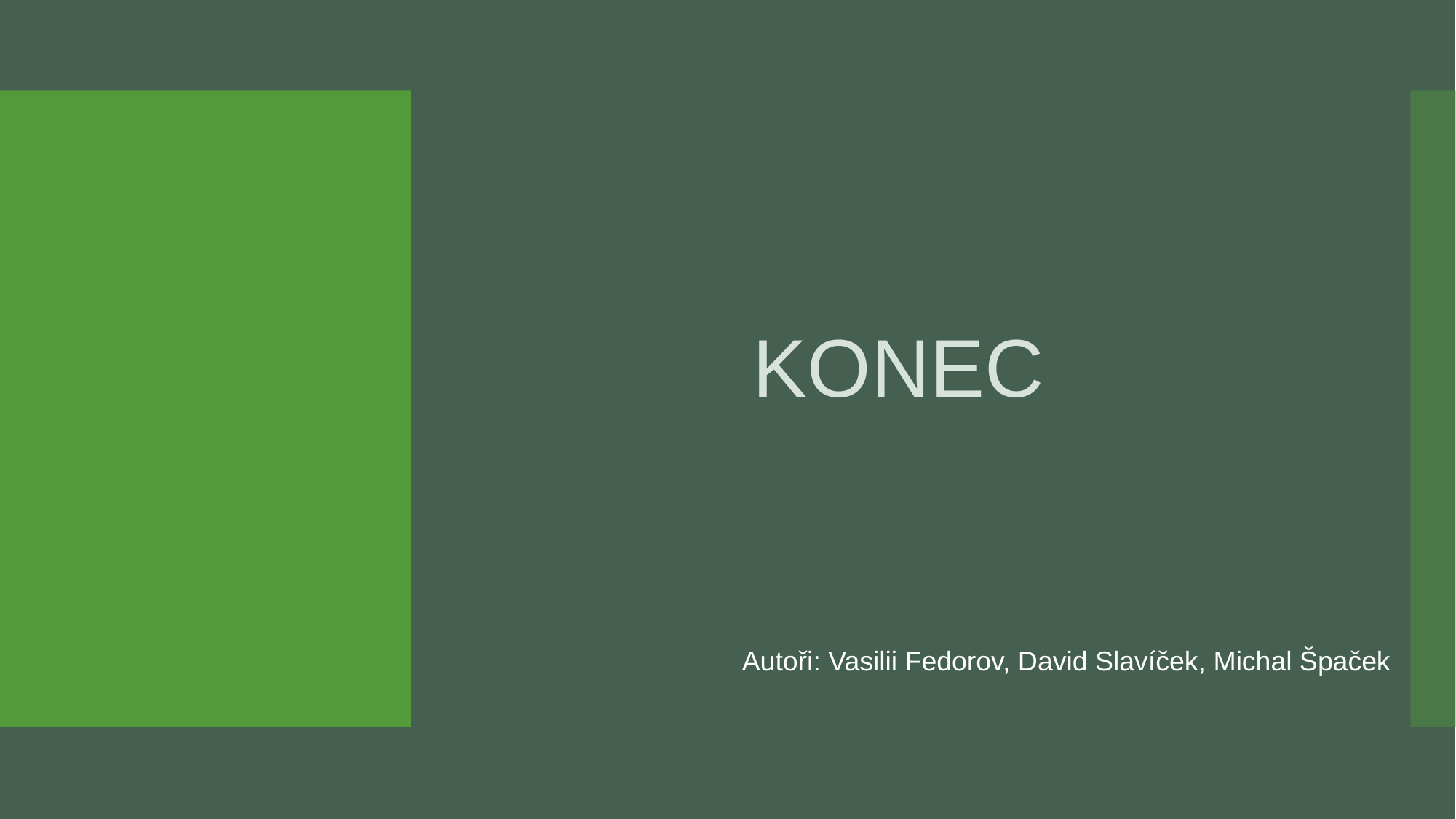

KONEC
Autoři: Vasilii Fedorov, David Slavíček, Michal Špaček